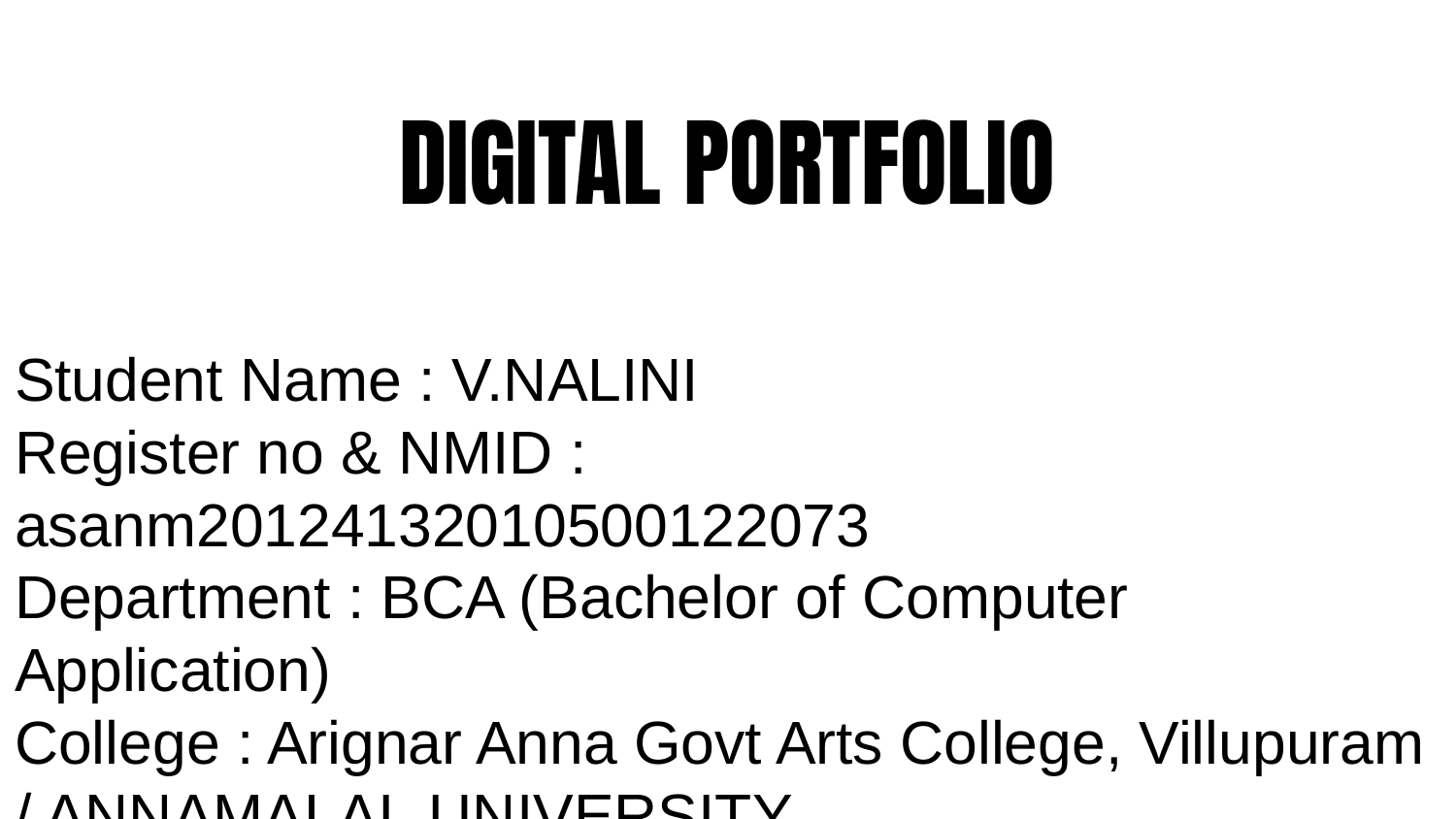

DIGITAL PORTFOLIO

Student Name : V.NALINI
Register no & NMID : asanm20124132010500122073
Department : BCA (Bachelor of Computer Application)
College : Arignar Anna Govt Arts College, Villupuram / ANNAMALAI  UNIVERSITY